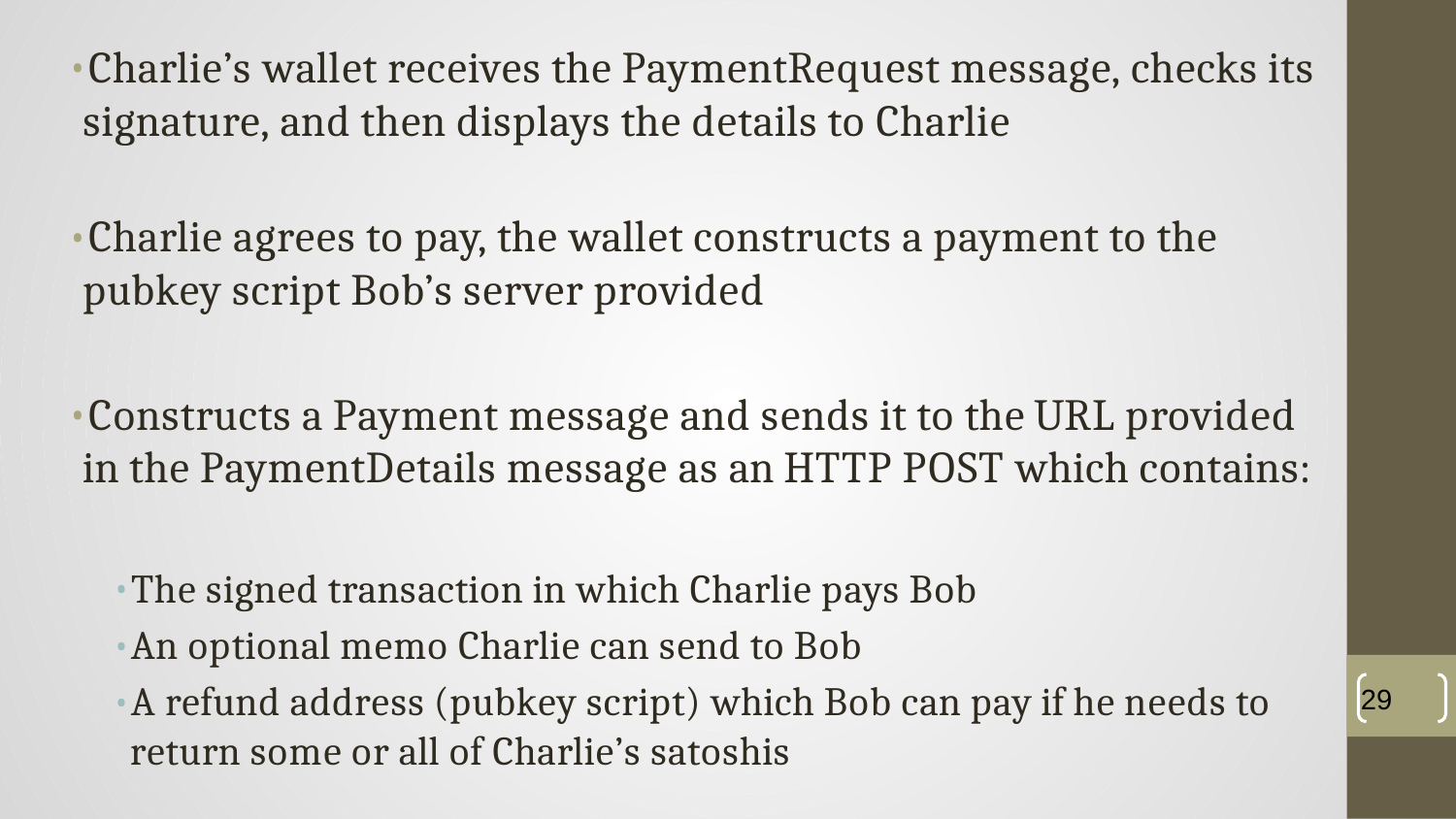

Charlie’s wallet receives the PaymentRequest message, checks its signature, and then displays the details to Charlie

Charlie agrees to pay, the wallet constructs a payment to the pubkey script Bob’s server provided

Constructs a Payment message and sends it to the URL provided in the PaymentDetails message as an HTTP POST which contains:

The signed transaction in which Charlie pays Bob
An optional memo Charlie can send to Bob
A refund address (pubkey script) which Bob can pay if he needs to return some or all of Charlie’s satoshis

29